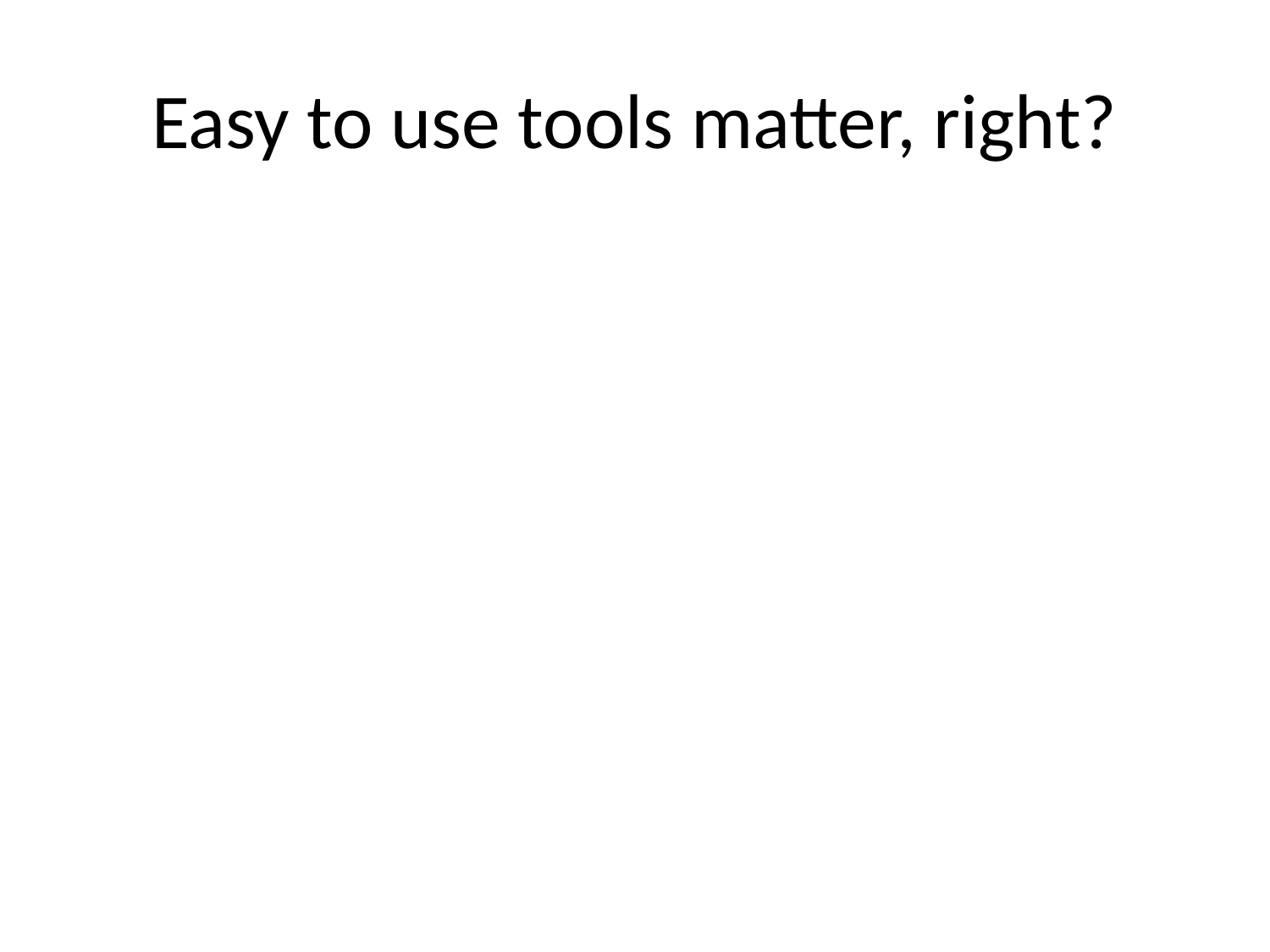

# Easy to use tools matter, right?